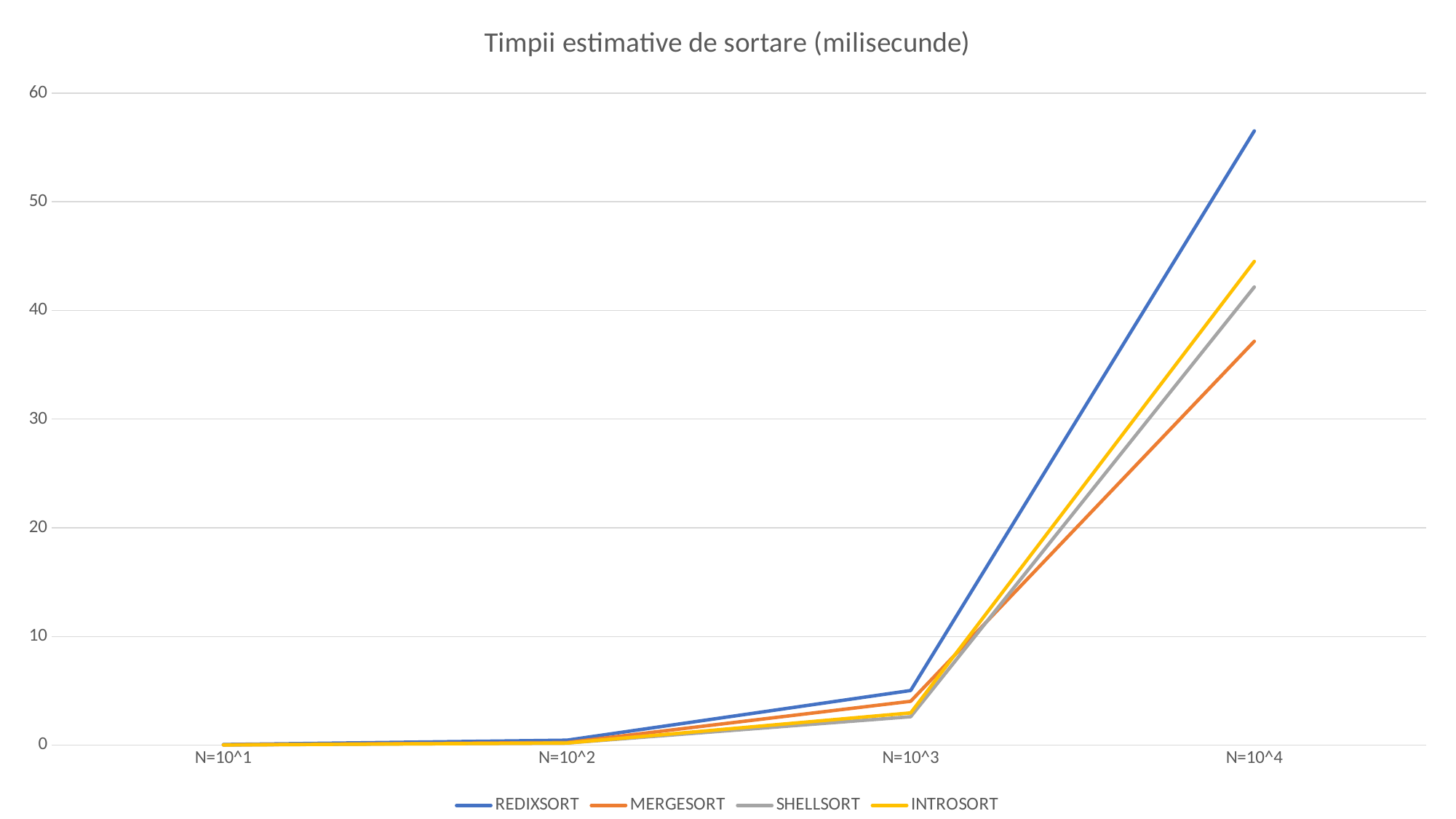

### Chart: Timpii estimative de sortare (milisecunde)

| Category | REDIXSORT | MERGESORT | SHELLSORT | INTROSORT |
|---|---|---|---|---|
| N=10^1 | 0.05861120223999019 | 0.02454751729965205 | 0.01845014095306393 | 0.020473301410675 |
| N=10^2 | 0.4580060720443722 | 0.2426974415779108 | 0.1958153605461116 | 0.19496383666992126 |
| N=10^3 | 5.0293507456779345 | 4.035948956012722 | 2.616320872306818 | 2.9674846291541996 |
| N=10^4 | 56.52038024663922 | 37.16704818010326 | 42.157856333255715 | 44.512269437313 |